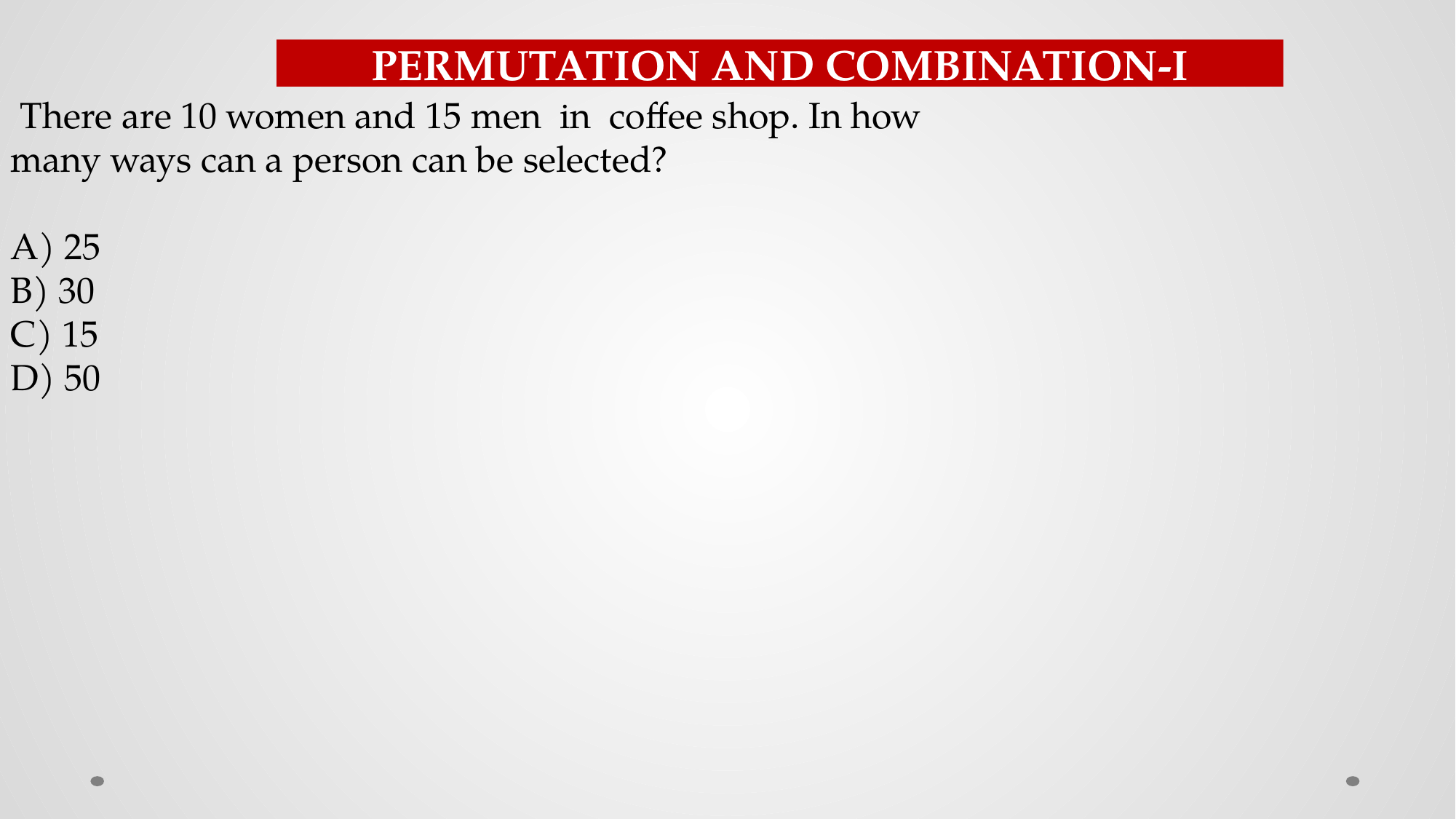

PERMUTATION AND COMBINATION-I
 There are 10 women and 15 men  in  coffee shop. In how
many ways can a person can be selected?

A) 25
B) 30
C) 15
D) 50